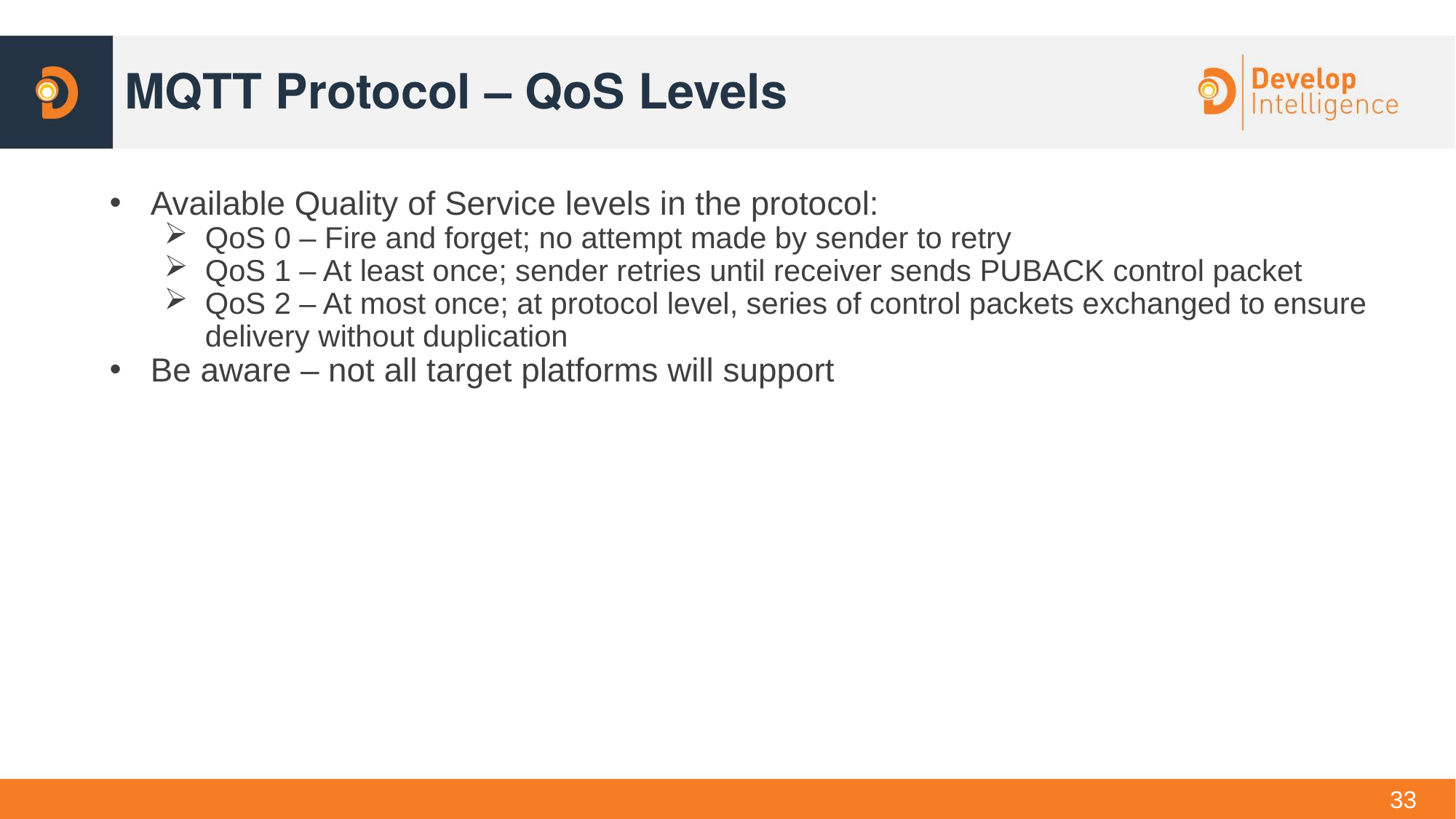

# MQTT Protocol – QoS Levels
Available Quality of Service levels in the protocol:
QoS 0 – Fire and forget; no attempt made by sender to retry
QoS 1 – At least once; sender retries until receiver sends PUBACK control packet
QoS 2 – At most once; at protocol level, series of control packets exchanged to ensure delivery without duplication
Be aware – not all target platforms will support

33